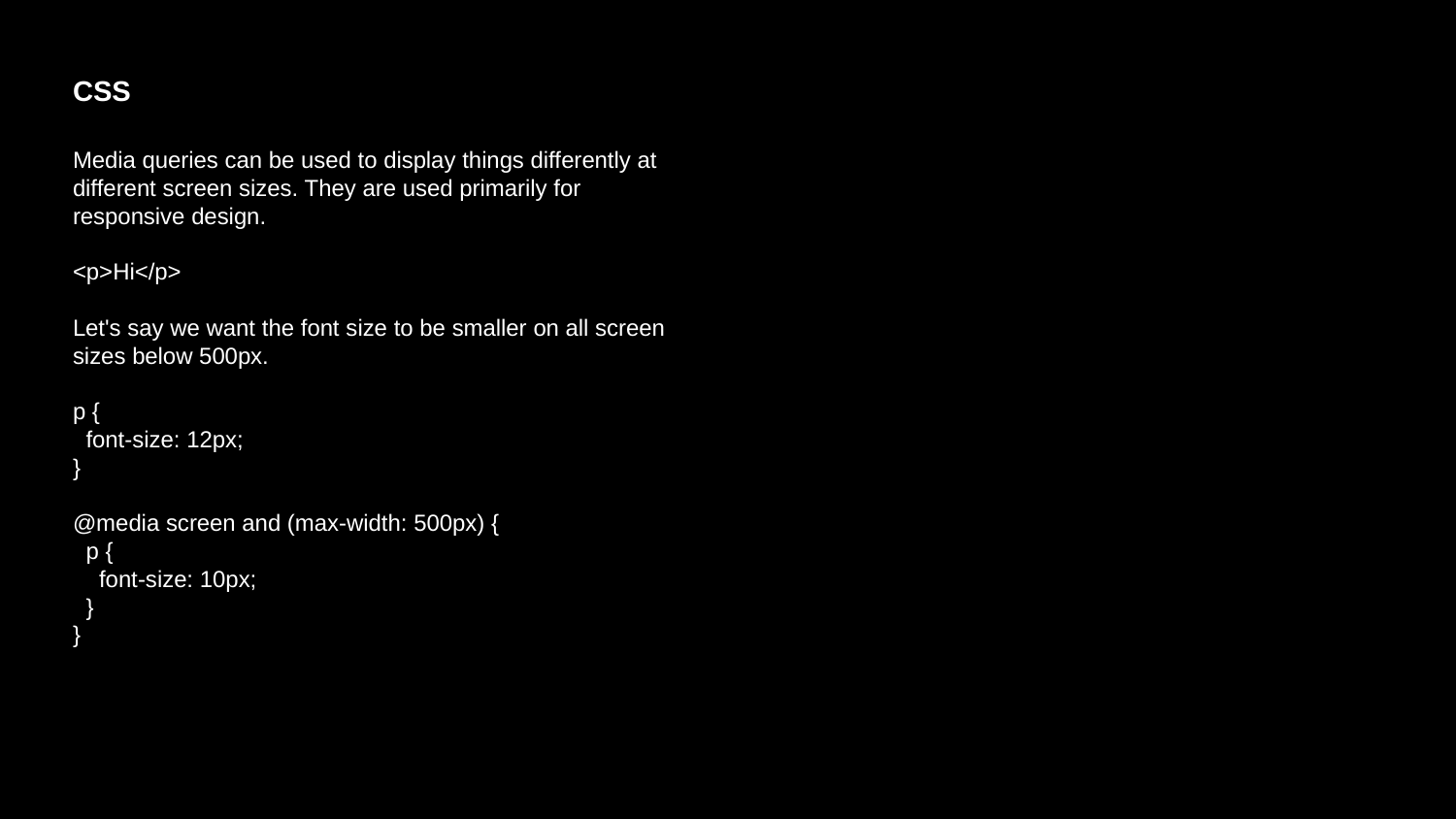

CSS
Media queries can be used to display things differently at different screen sizes. They are used primarily for responsive design.

<p>Hi</p>

Let's say we want the font size to be smaller on all screen sizes below 500px.

p {
  font-size: 12px;
}

@media screen and (max-width: 500px) {
  p {
    font-size: 10px;
  }
}